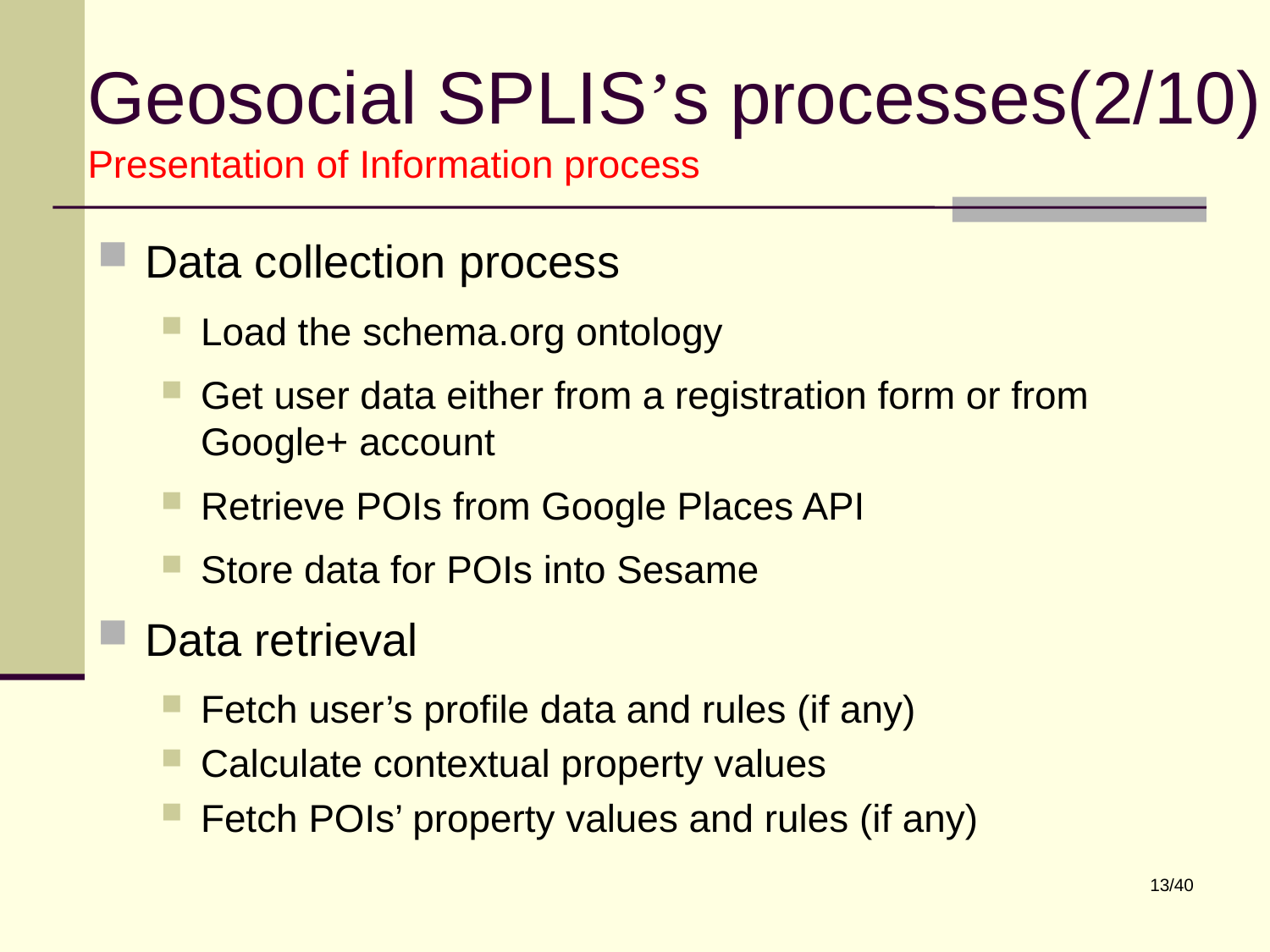

Geosocial SPLIS’s processes(2/10)
Presentation of Information process
Data collection process
Load the schema.org ontology
Get user data either from a registration form or from Google+ account
Retrieve POIs from Google Places API
Store data for POIs into Sesame
Data retrieval
Fetch user’s profile data and rules (if any)
Calculate contextual property values
Fetch POIs’ property values and rules (if any)

13/40